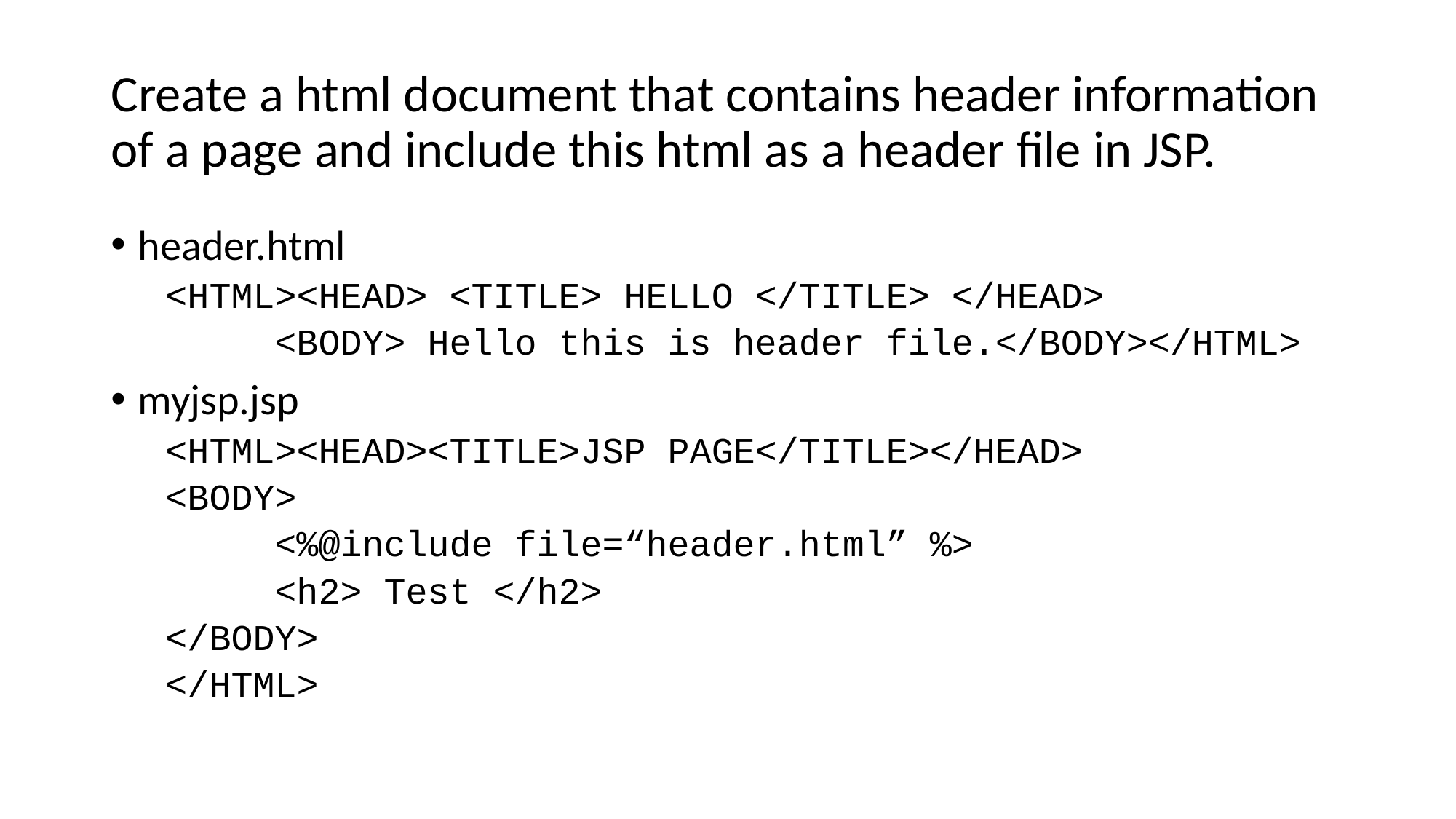

# Create a html document that contains header information of a page and include this html as a header file in JSP.
header.html
<HTML><HEAD> <TITLE> HELLO </TITLE> </HEAD>
	<BODY> Hello this is header file.</BODY></HTML>
myjsp.jsp
<HTML><HEAD><TITLE>JSP PAGE</TITLE></HEAD>
<BODY>
	<%@include file=“header.html” %>
	<h2> Test </h2>
</BODY>
</HTML>